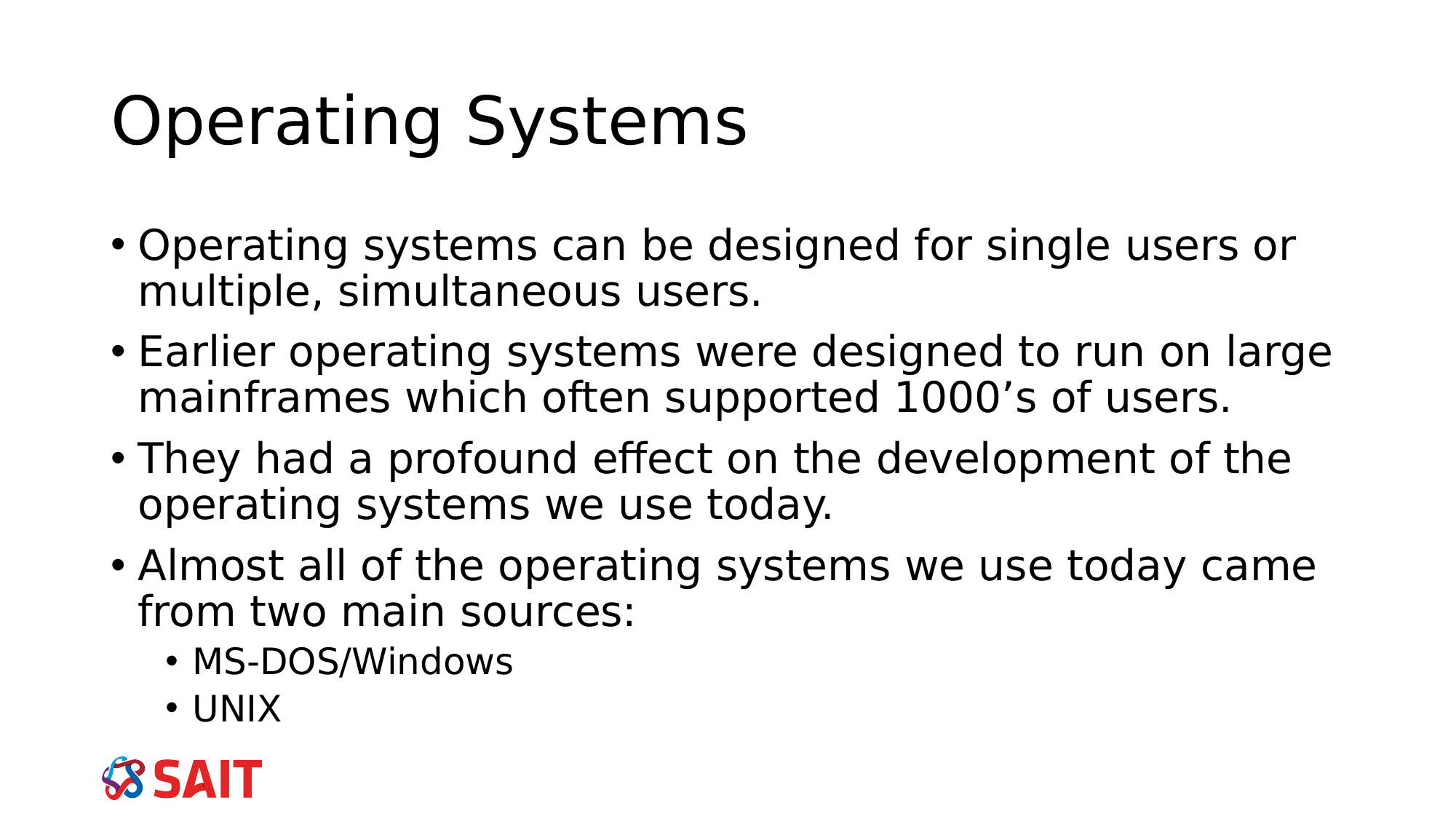

Operating Systems
Operating systems can be designed for single users or multiple, simultaneous users.
Earlier operating systems were designed to run on large mainframes which often supported 1000’s of users.
They had a profound effect on the development of the operating systems we use today.
Almost all of the operating systems we use today came from two main sources:
MS-DOS/Windows
UNIX